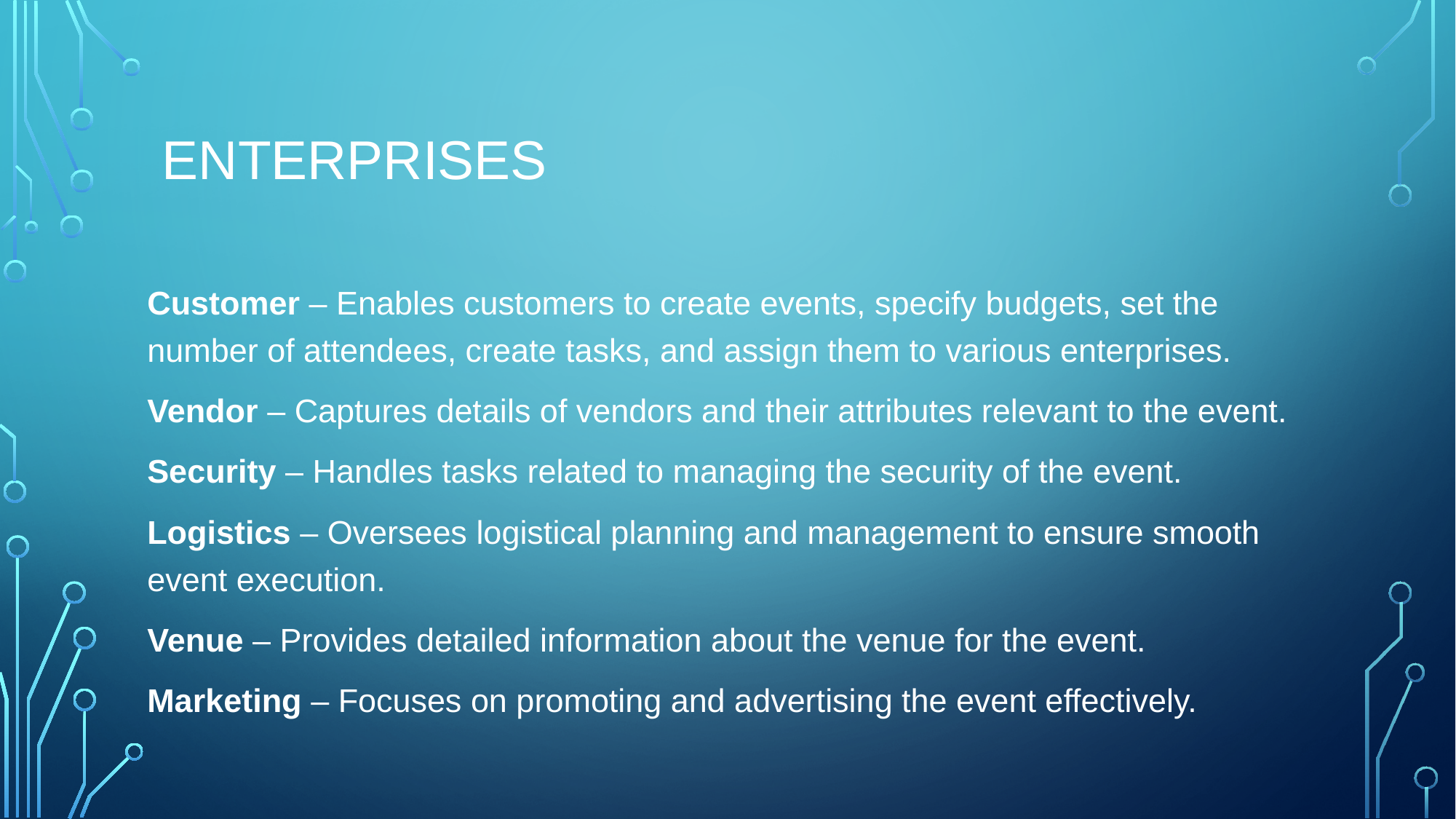

# Enterprises
Customer – Enables customers to create events, specify budgets, set the number of attendees, create tasks, and assign them to various enterprises.
Vendor – Captures details of vendors and their attributes relevant to the event.
Security – Handles tasks related to managing the security of the event.
Logistics – Oversees logistical planning and management to ensure smooth event execution.
Venue – Provides detailed information about the venue for the event.
Marketing – Focuses on promoting and advertising the event effectively.